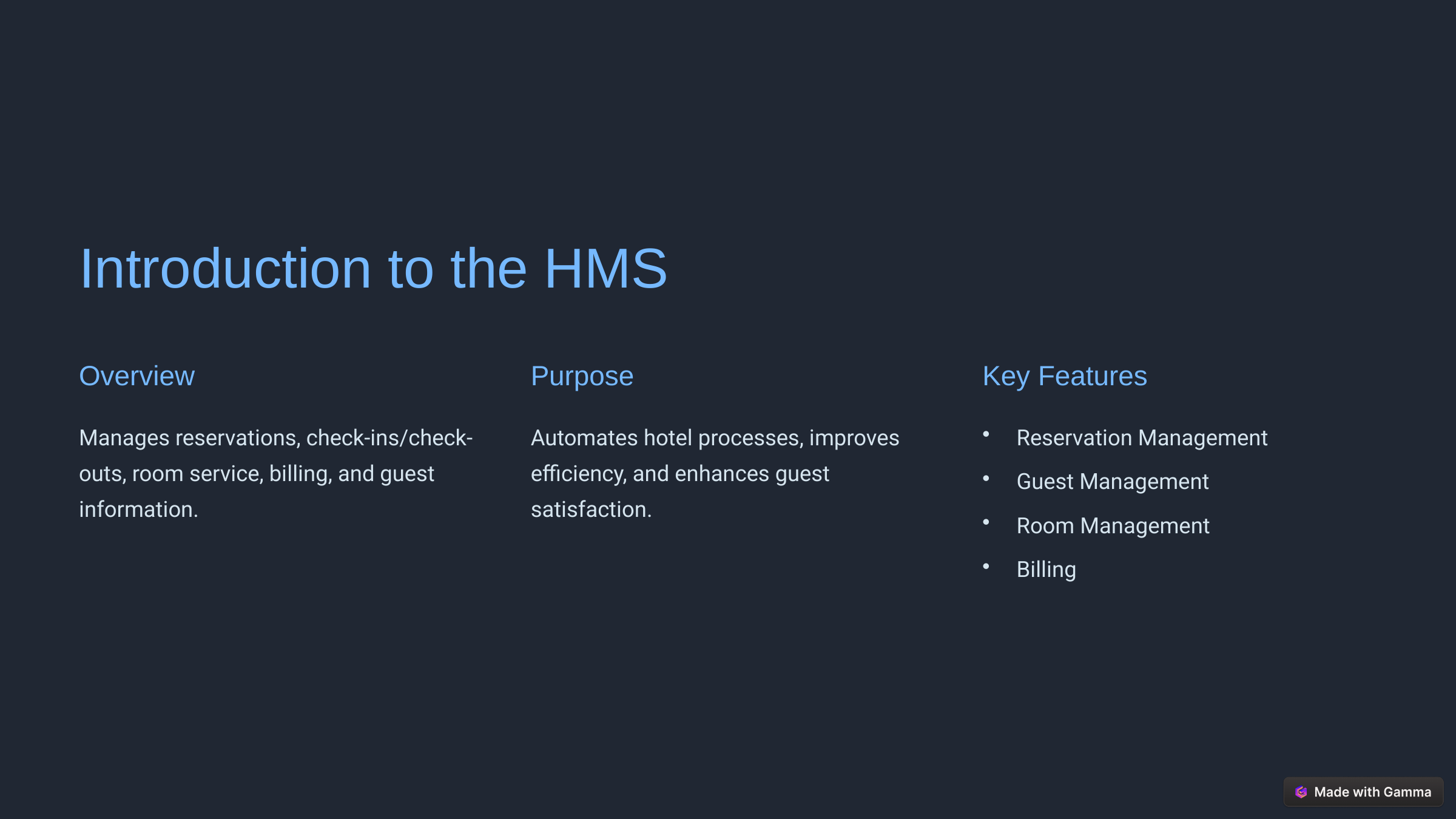

Introduction to the HMS
Overview
Purpose
Key Features
Manages reservations, check-ins/check-outs, room service, billing, and guest information.
Automates hotel processes, improves efficiency, and enhances guest satisfaction.
Reservation Management
Guest Management
Room Management
Billing